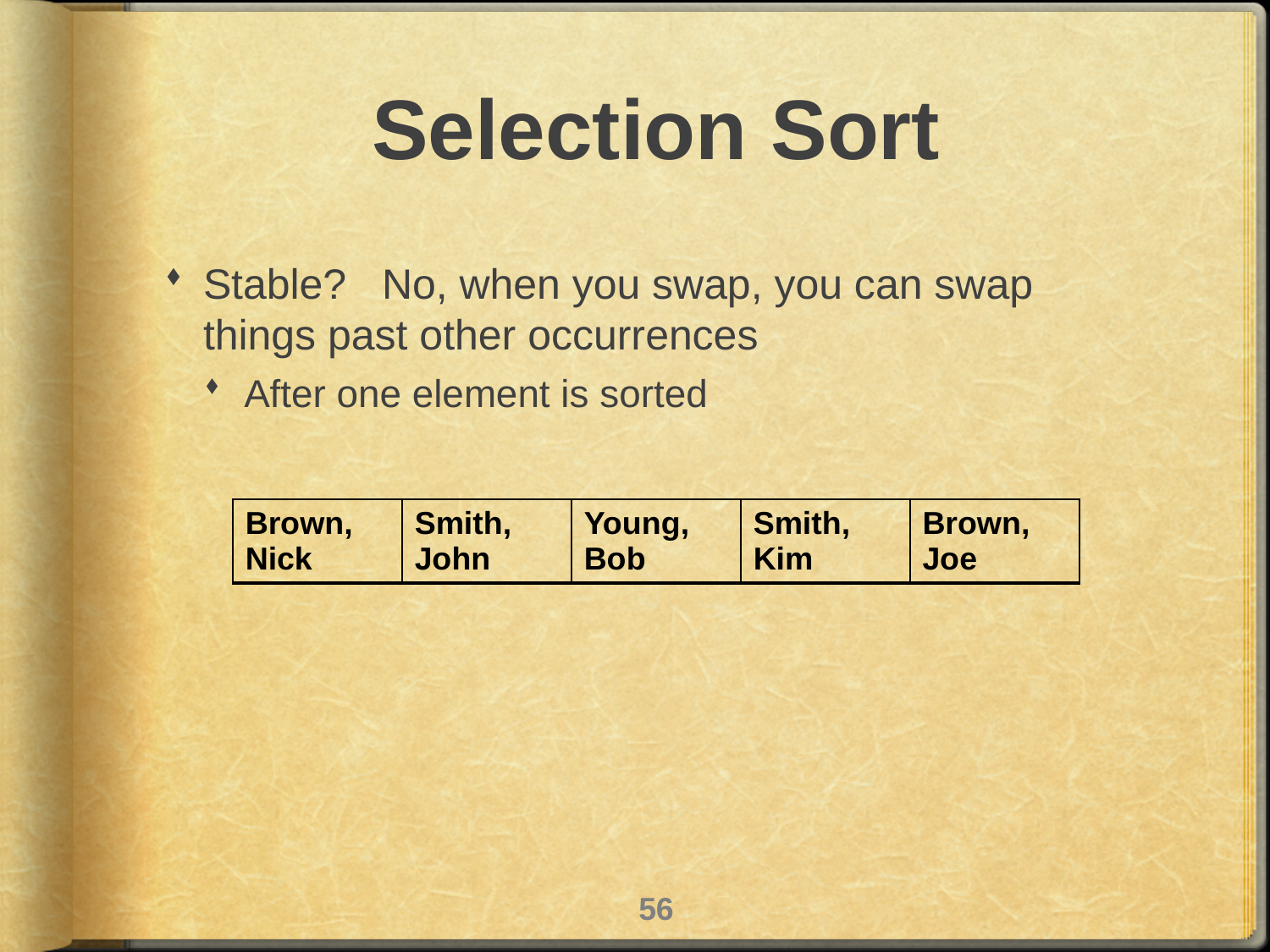

# Selection Sort
Stable?   No, when you swap, you can swap things past other occurrences
After one element is sorted
| Brown, Nick | Smith, John | Young, Bob | Smith, Kim | Brown, Joe |
| --- | --- | --- | --- | --- |
56